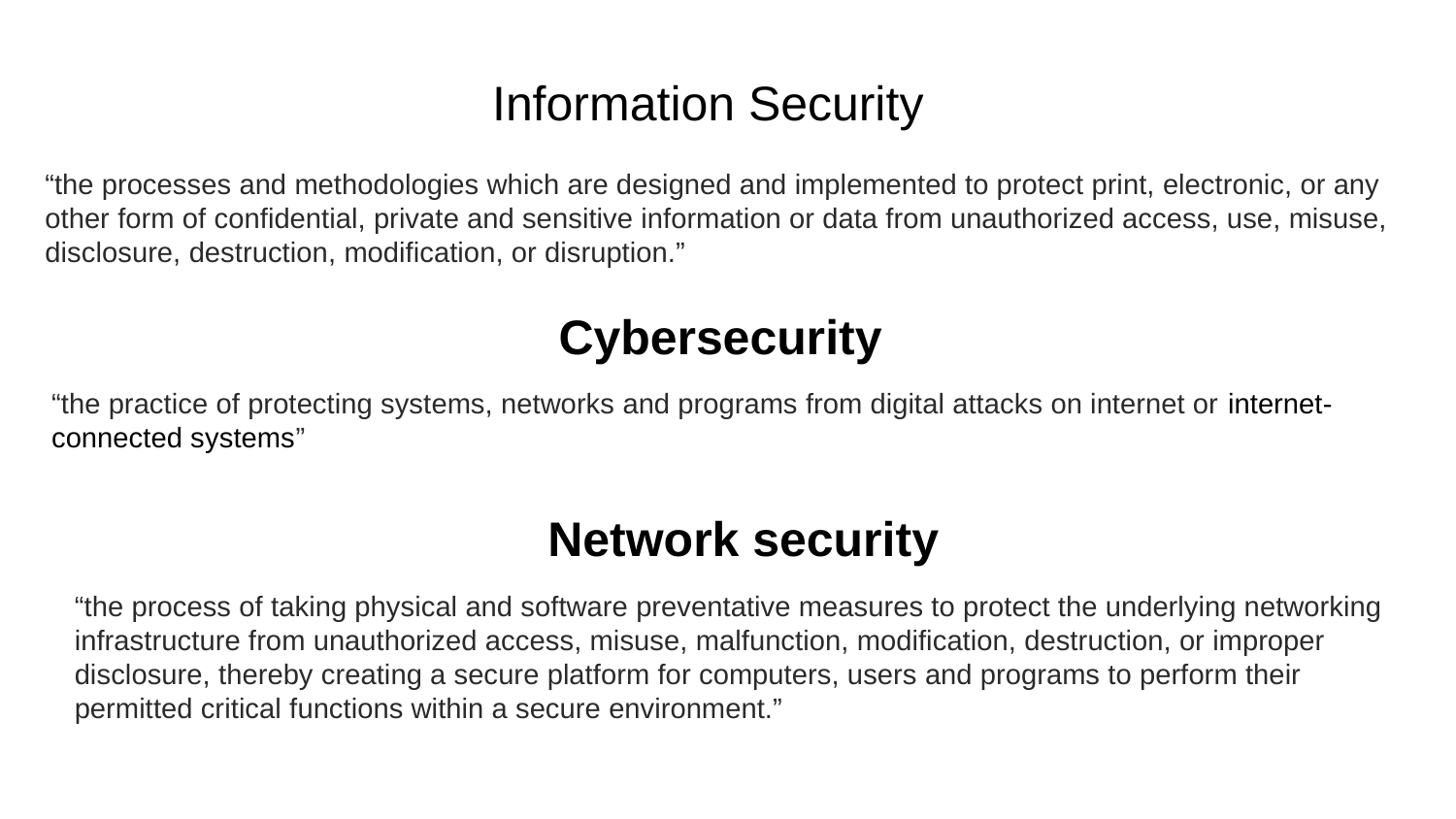

# Information Security
“the processes and methodologies which are designed and implemented to protect print, electronic, or any other form of confidential, private and sensitive information or data from unauthorized access, use, misuse, disclosure, destruction, modification, or disruption.”
Cybersecurity
“the practice of protecting systems, networks and programs from digital attacks on internet or internet-connected systems”
Network security
“the process of taking physical and software preventative measures to protect the underlying networking infrastructure from unauthorized access, misuse, malfunction, modification, destruction, or improper disclosure, thereby creating a secure platform for computers, users and programs to perform their permitted critical functions within a secure environment.”